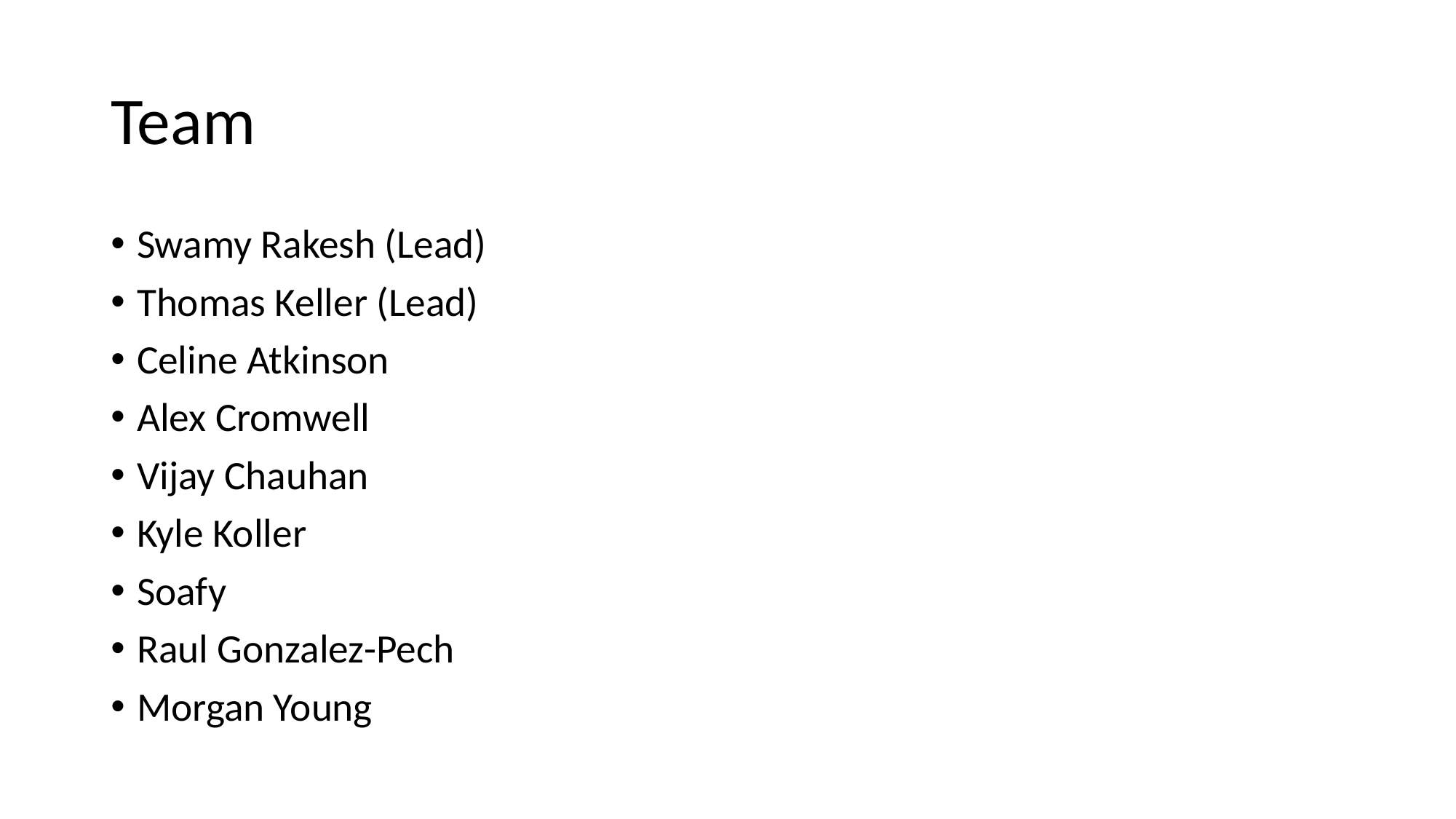

# Team
Swamy Rakesh (Lead)
Thomas Keller (Lead)
Celine Atkinson
Alex Cromwell
Vijay Chauhan
Kyle Koller
Soafy
Raul Gonzalez-Pech
Morgan Young